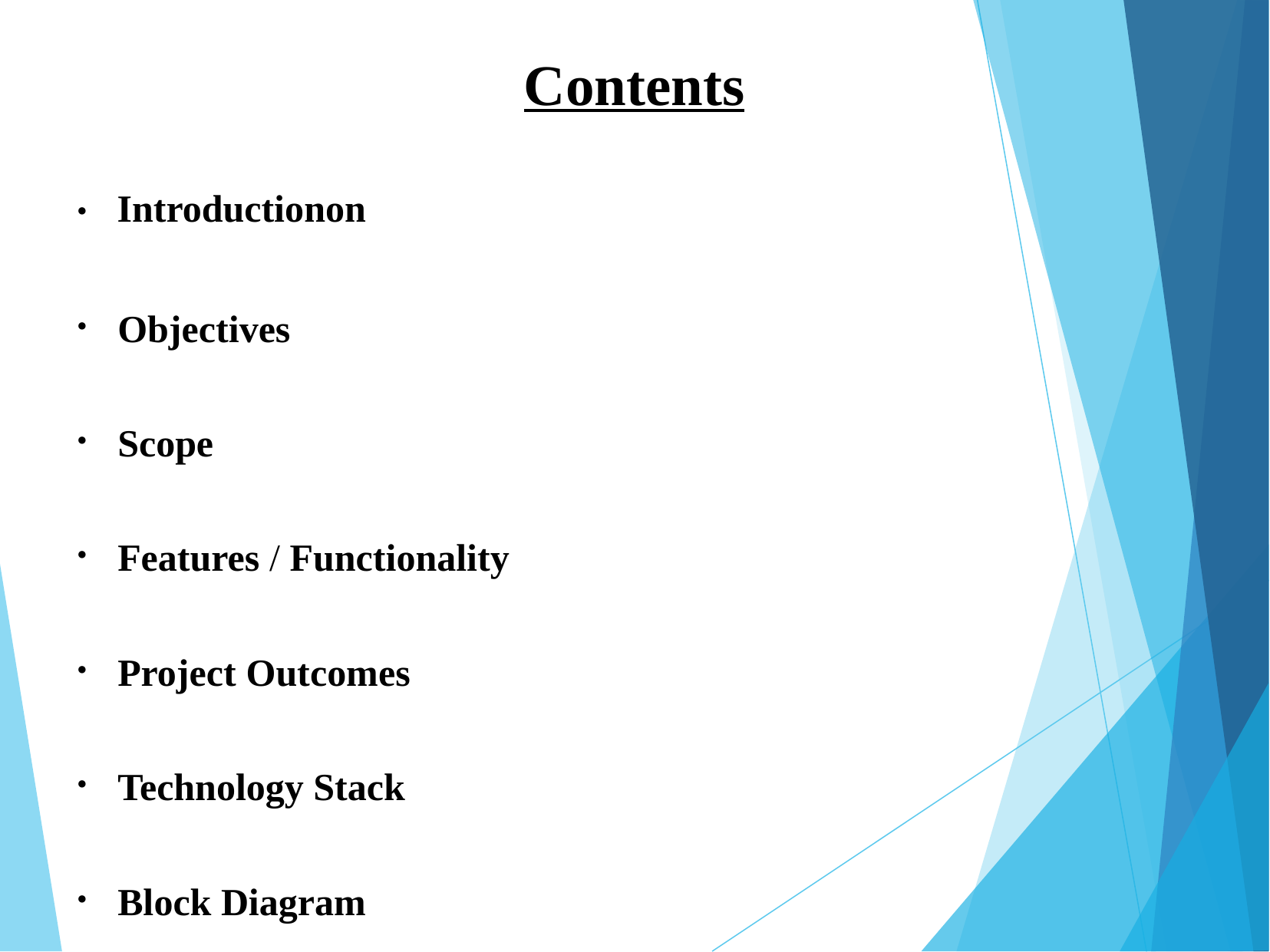

# Contents
Introductionon
●
Objectives
●
Scope
●
Features / Functionality
●
Project Outcomes
●
Technology Stack
●
Block Diagram
●